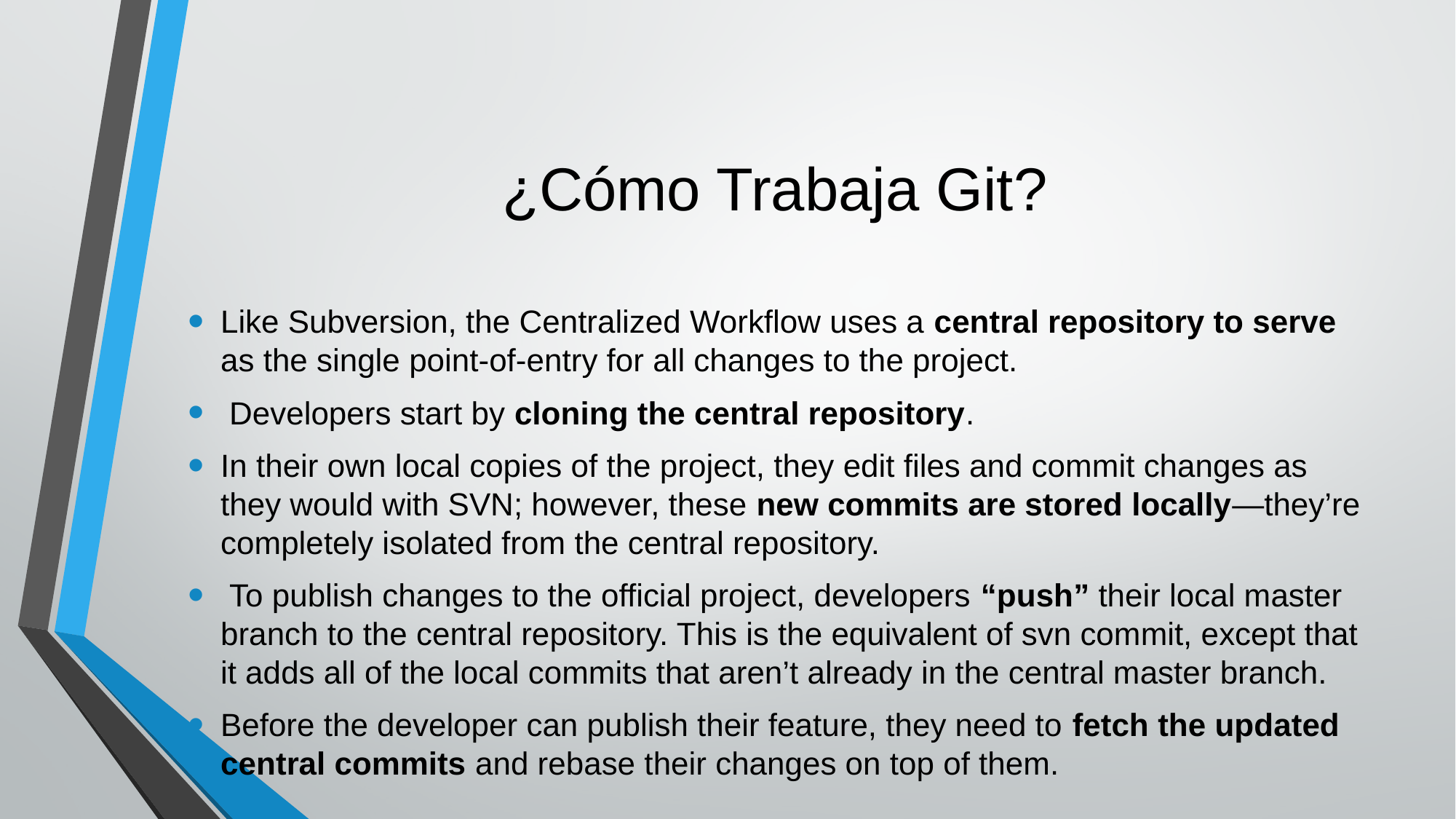

# ¿Cómo Trabaja Git?
Like Subversion, the Centralized Workflow uses a central repository to serve as the single point-of-entry for all changes to the project.
 Developers start by cloning the central repository.
In their own local copies of the project, they edit files and commit changes as they would with SVN; however, these new commits are stored locally—they’re completely isolated from the central repository.
 To publish changes to the official project, developers “push” their local master branch to the central repository. This is the equivalent of svn commit, except that it adds all of the local commits that aren’t already in the central master branch.
Before the developer can publish their feature, they need to fetch the updated central commits and rebase their changes on top of them.